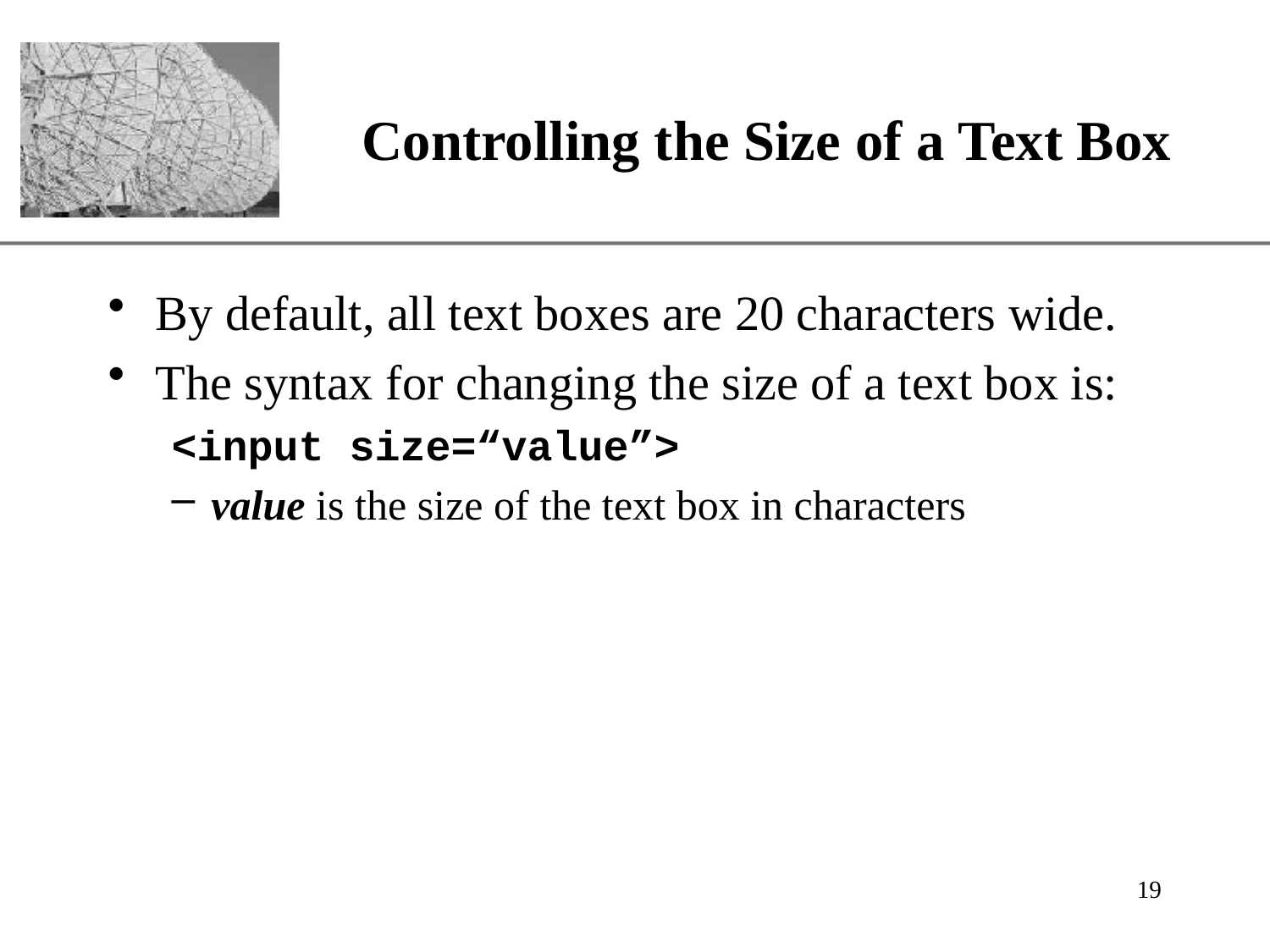

# Controlling the Size of a Text Box
By default, all text boxes are 20 characters wide.
The syntax for changing the size of a text box is:
<input size=“value”>
value is the size of the text box in characters
19